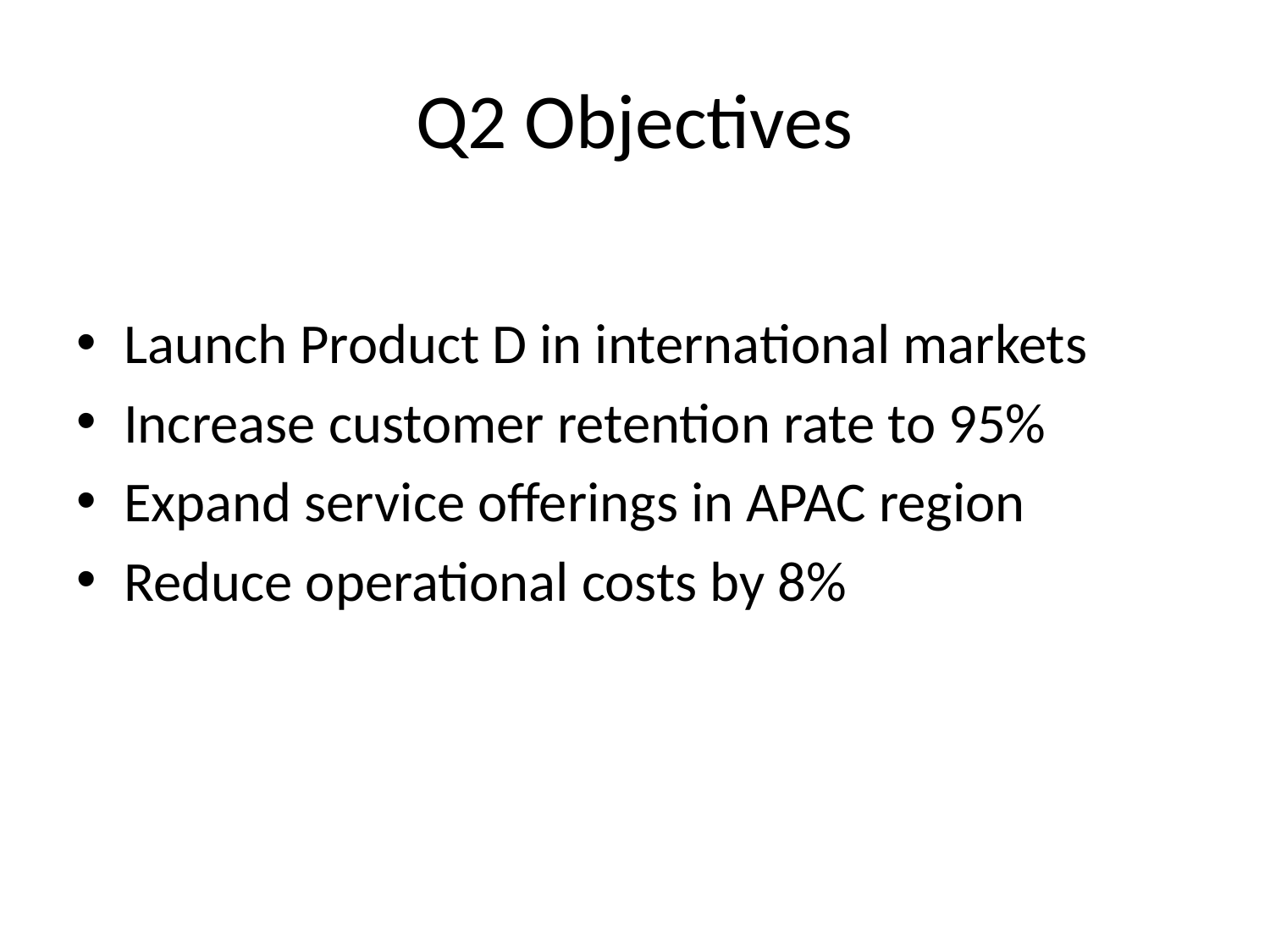

# Q2 Objectives

Launch Product D in international markets
Increase customer retention rate to 95%
Expand service offerings in APAC region
Reduce operational costs by 8%